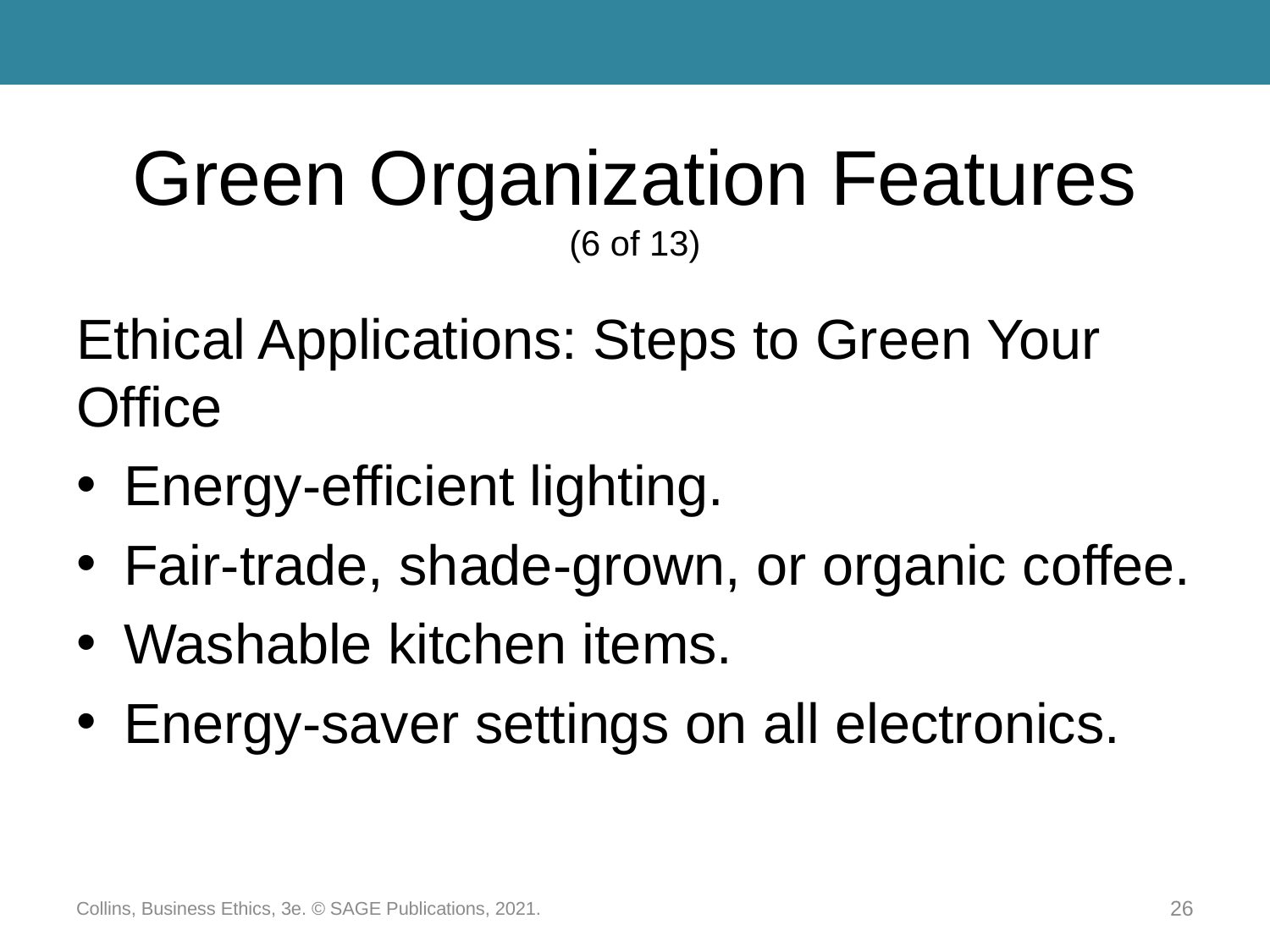

# Green Organization Features (6 of 13)
Ethical Applications: Steps to Green Your Office
Energy-efficient lighting.
Fair-trade, shade-grown, or organic coffee.
Washable kitchen items.
Energy-saver settings on all electronics.
Collins, Business Ethics, 3e. © SAGE Publications, 2021.
26